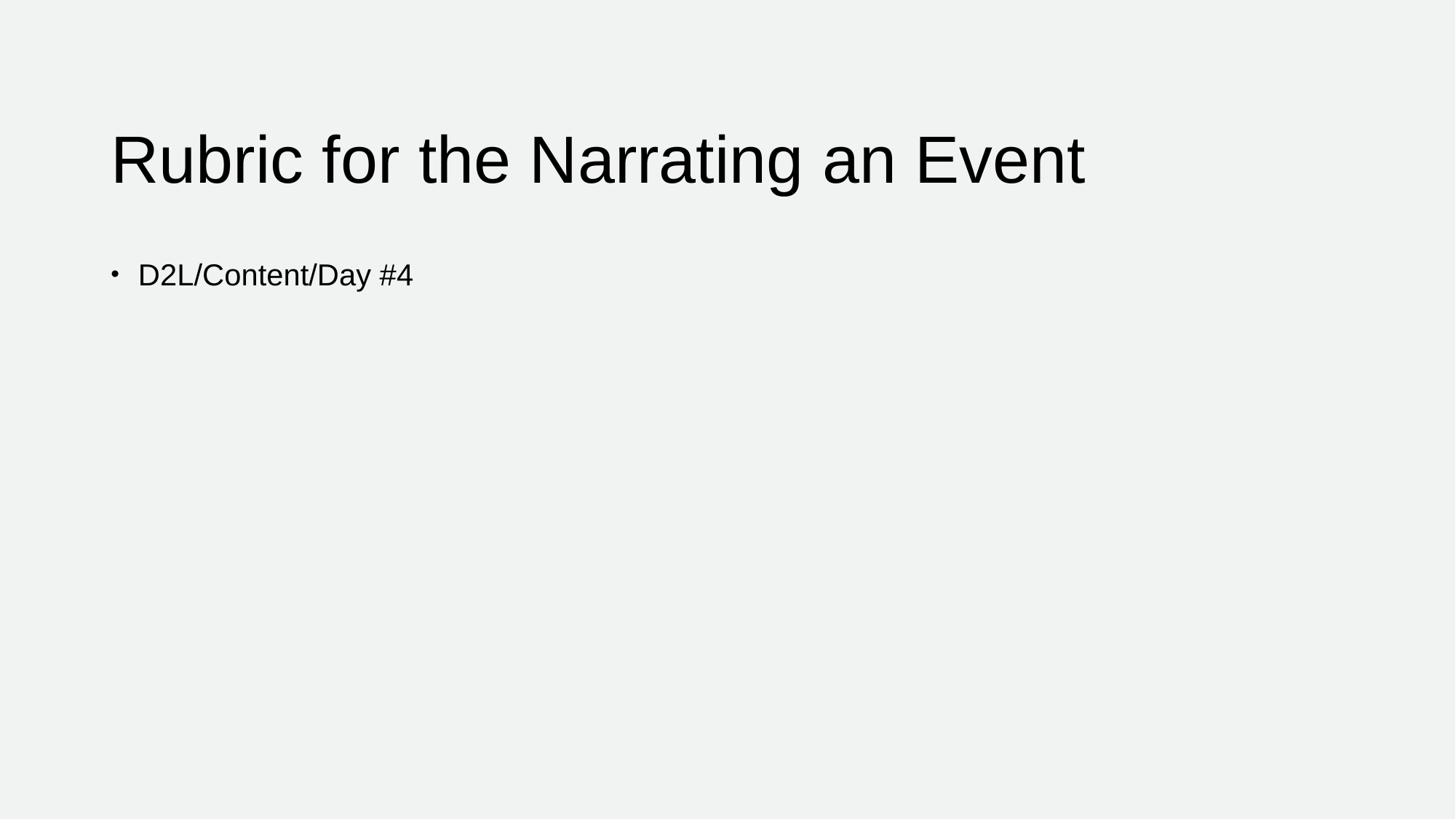

# Rubric for the Narrating an Event
D2L/Content/Day #4